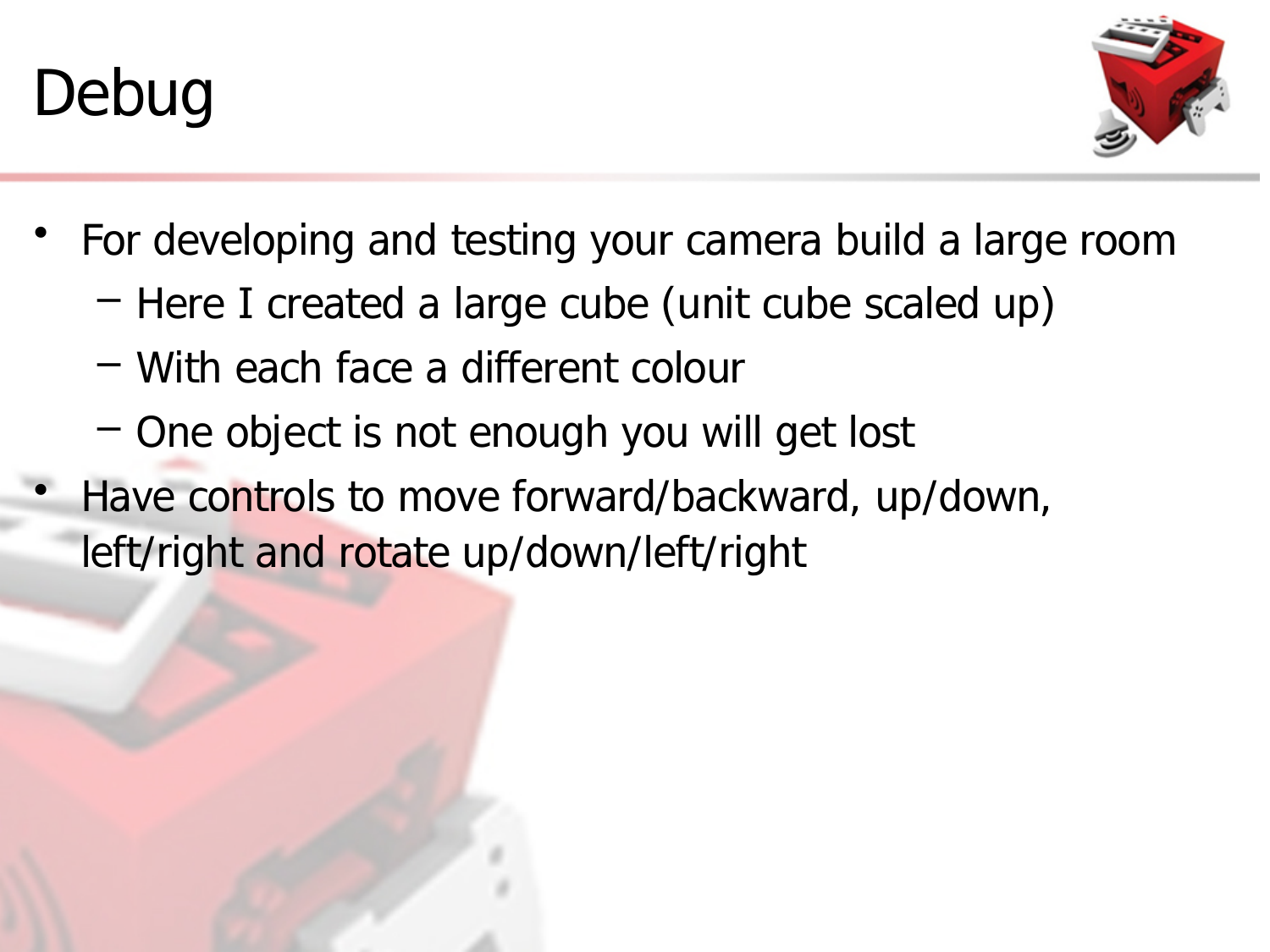

# Debug
For developing and testing your camera build a large room
Here I created a large cube (unit cube scaled up)
With each face a different colour
One object is not enough you will get lost
Have controls to move forward/backward, up/down, left/right and rotate up/down/left/right